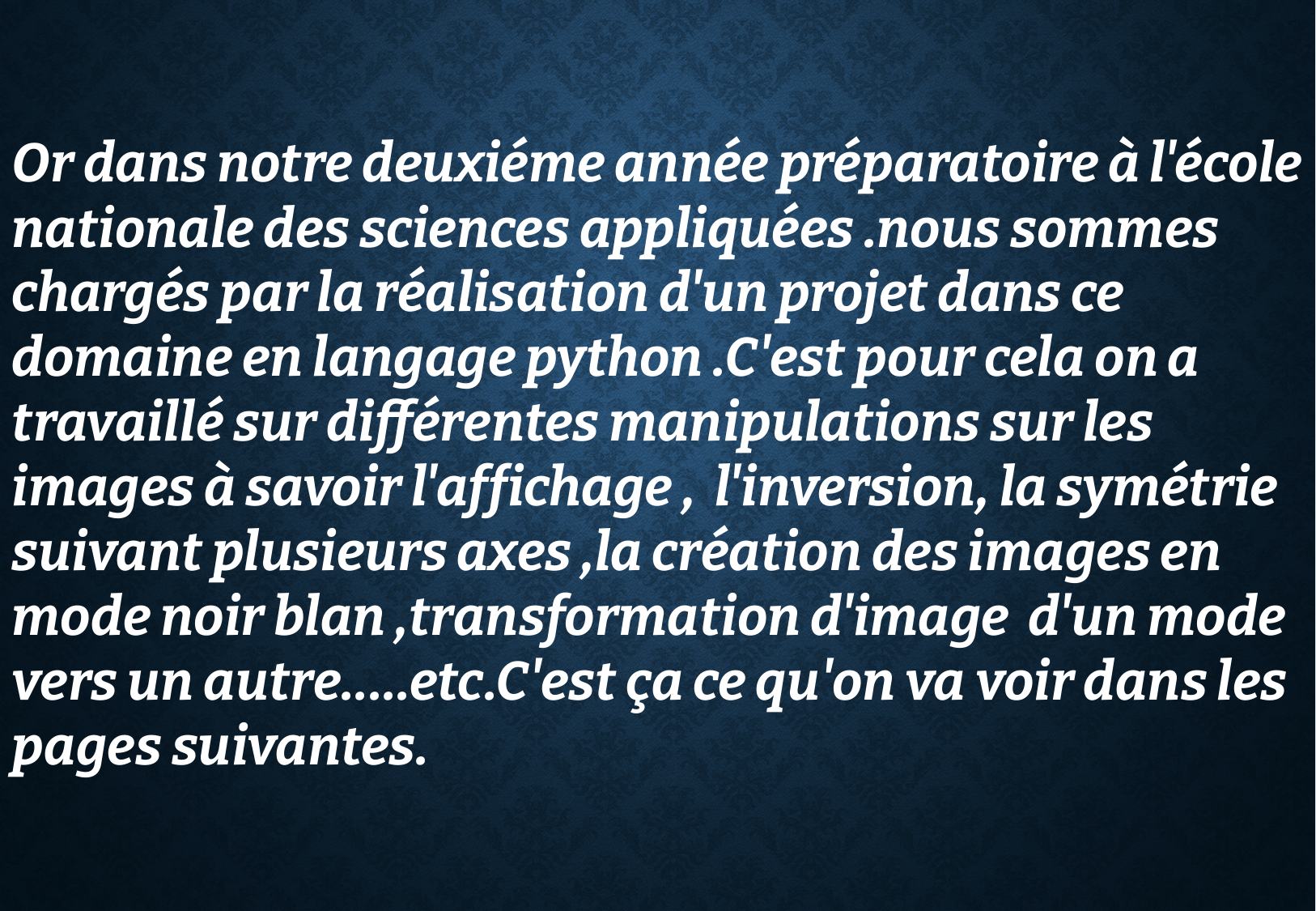

Or dans notre deuxiéme année préparatoire à l'école nationale des sciences appliquées .nous sommes chargés par la réalisation d'un projet dans ce domaine en langage python .C'est pour cela on a travaillé sur différentes manipulations sur les images à savoir l'affichage ,  l'inversion, la symétrie suivant plusieurs axes ,la création des images en mode noir blan ,transformation d'image  d'un mode vers un autre.....etc.C'est ça ce qu'on va voir dans les pages suivantes.